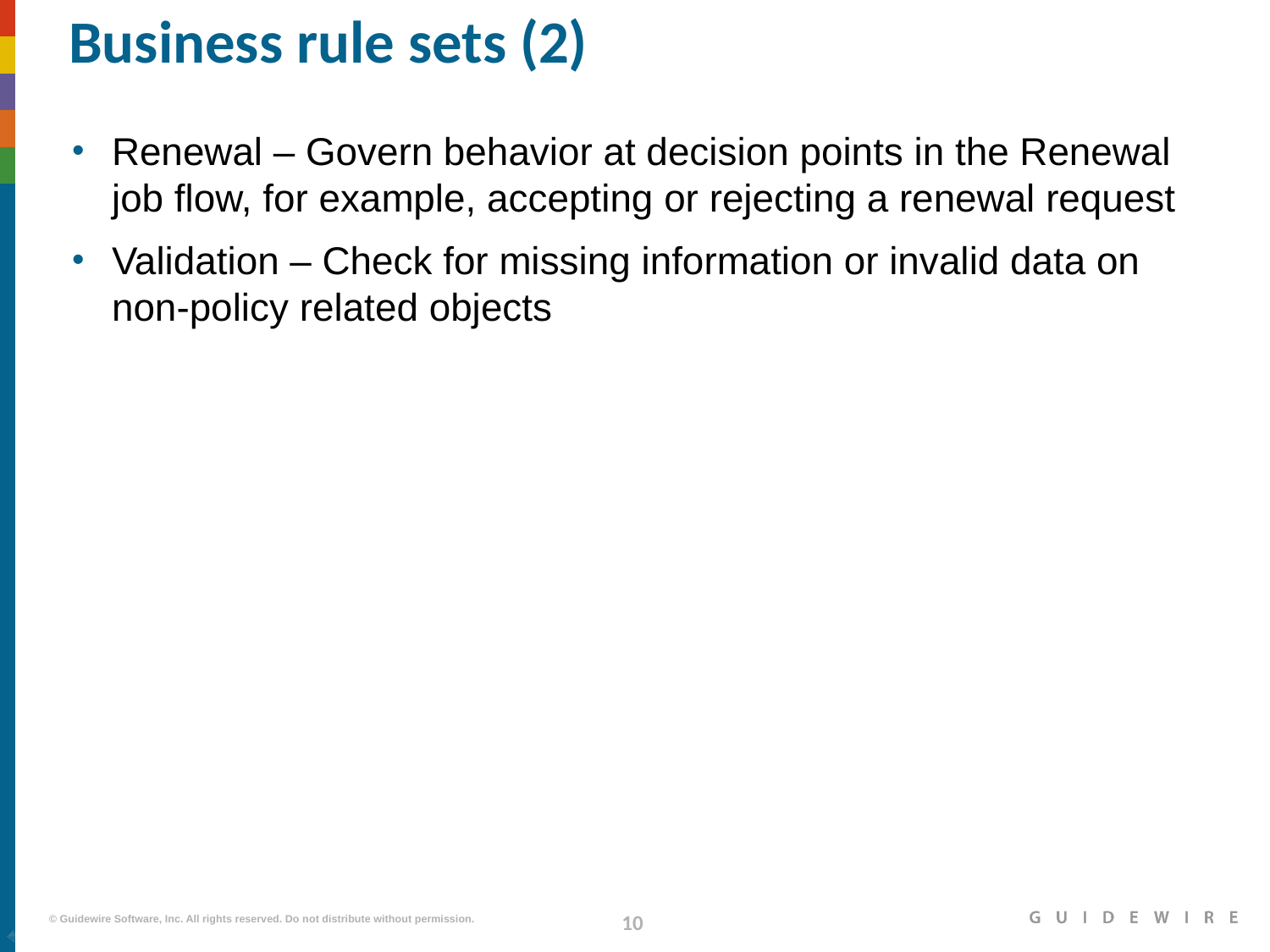

# Business rule sets (2)
Renewal – Govern behavior at decision points in the Renewal job flow, for example, accepting or rejecting a renewal request
Validation – Check for missing information or invalid data on non-policy related objects